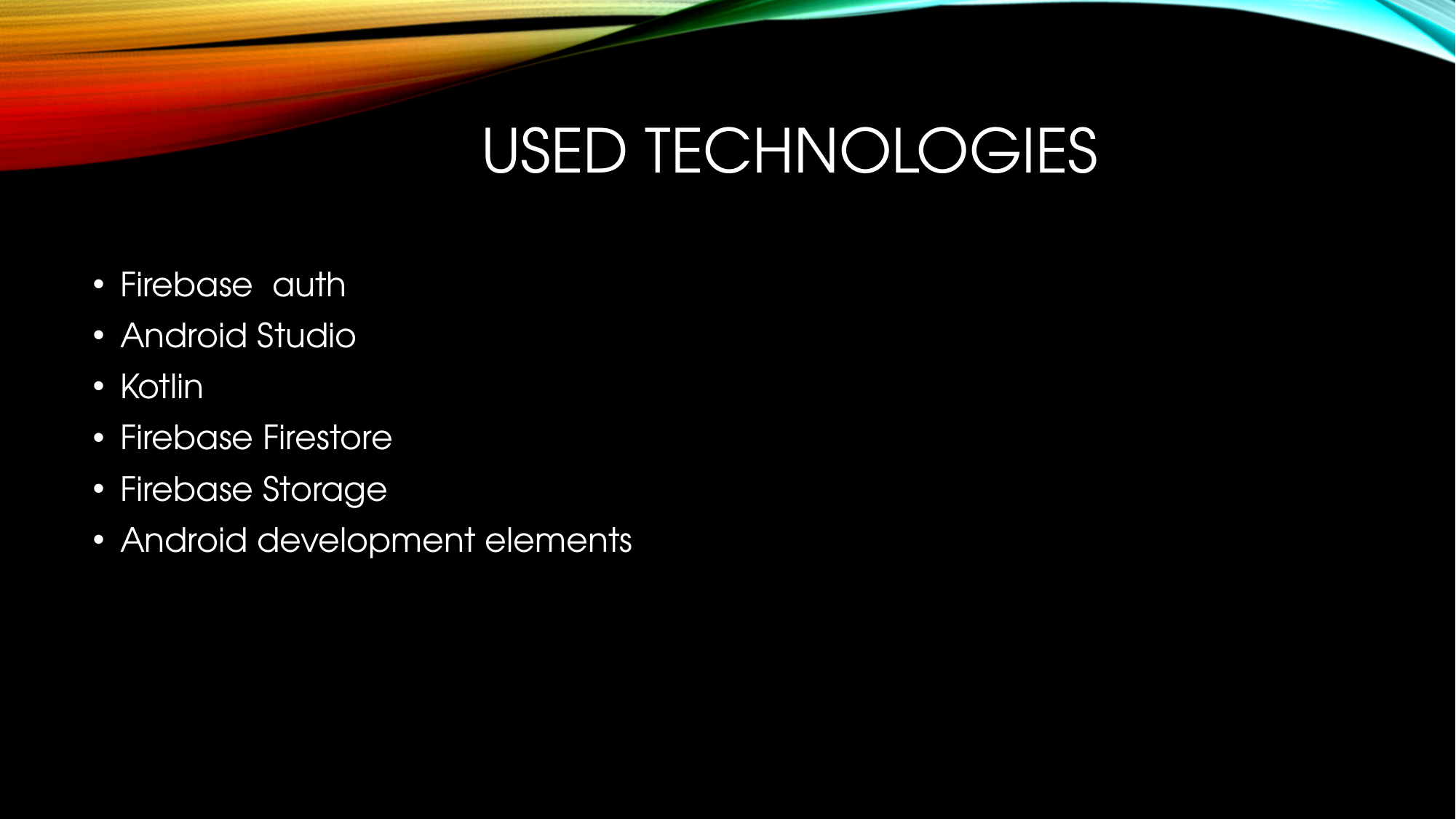

# Used Technologies
Firebase  auth
Android Studio
Kotlin
Firebase Firestore
Firebase Storage
Android development elements